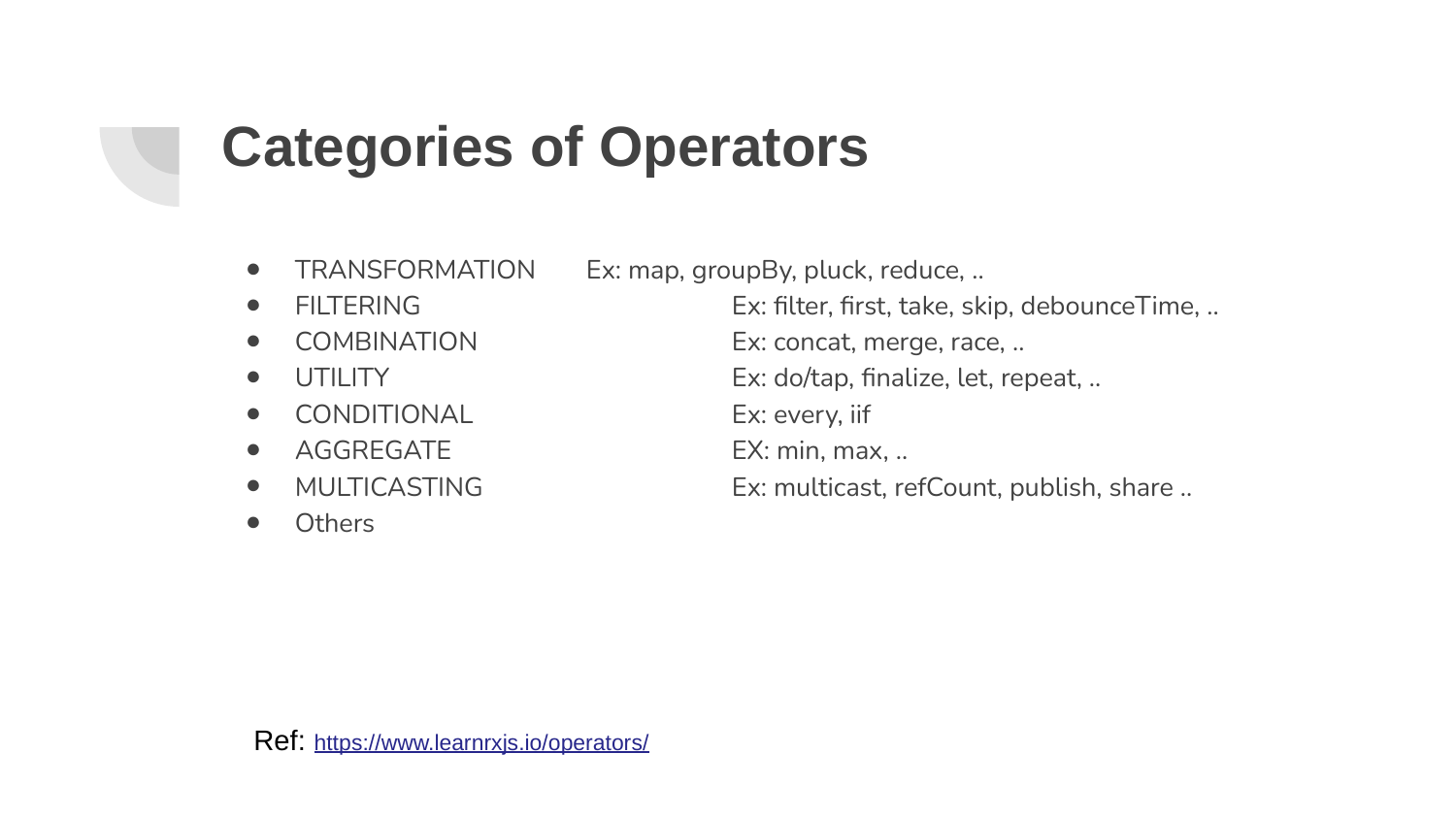

# Categories of Operators
TRANSFORMATION 	Ex: map, groupBy, pluck, reduce, ..
FILTERING			Ex: filter, first, take, skip, debounceTime, ..
COMBINATION		Ex: concat, merge, race, ..
UTILITY			Ex: do/tap, finalize, let, repeat, ..
CONDITIONAL		Ex: every, iif
AGGREGATE		EX: min, max, ..
MULTICASTING		Ex: multicast, refCount, publish, share ..
Others
Ref: https://www.learnrxjs.io/operators/